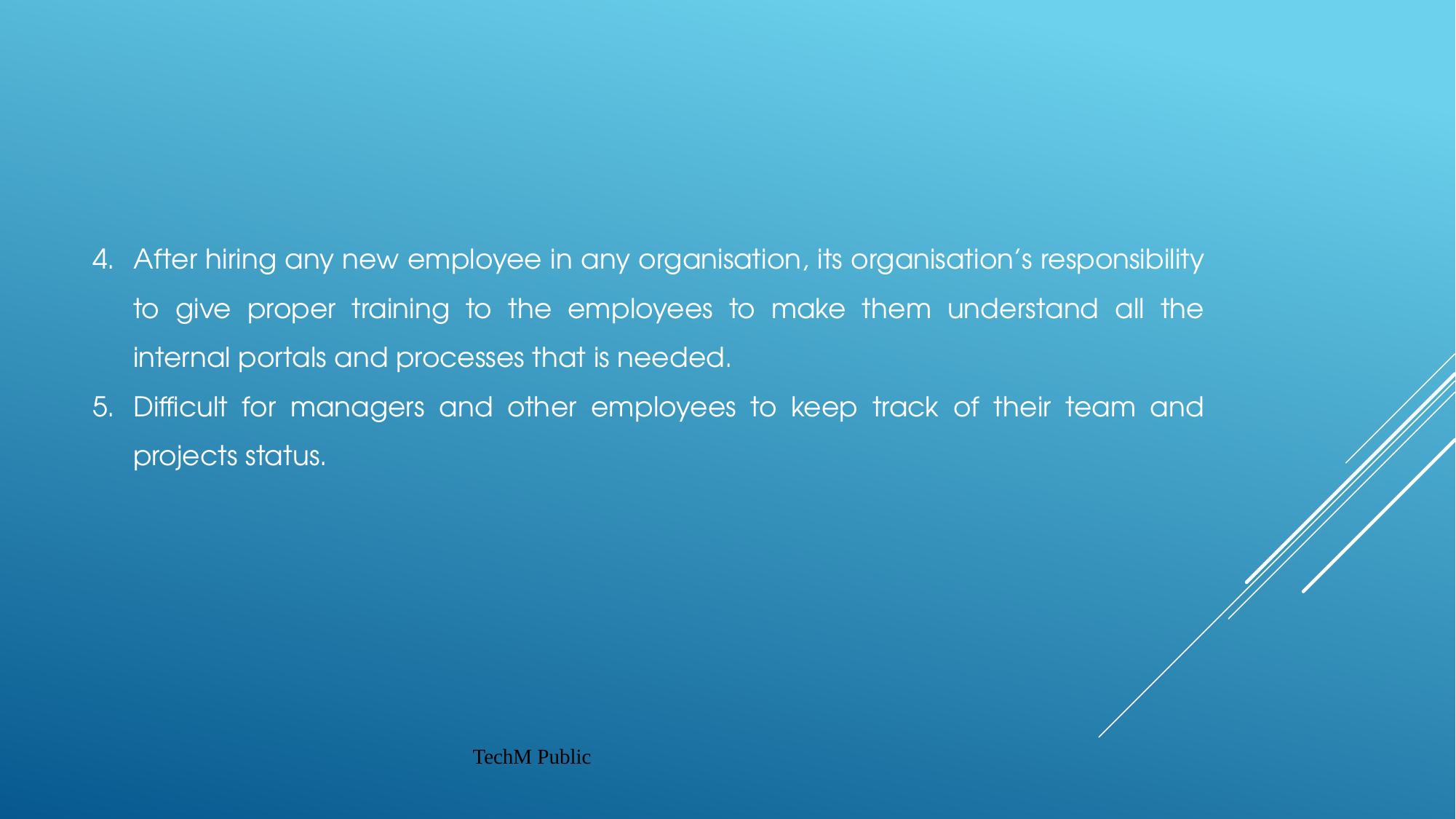

After hiring any new employee in any organisation, its organisation’s responsibility to give proper training to the employees to make them understand all the internal portals and processes that is needed.
Difficult for managers and other employees to keep track of their team and projects status.
TechM Public